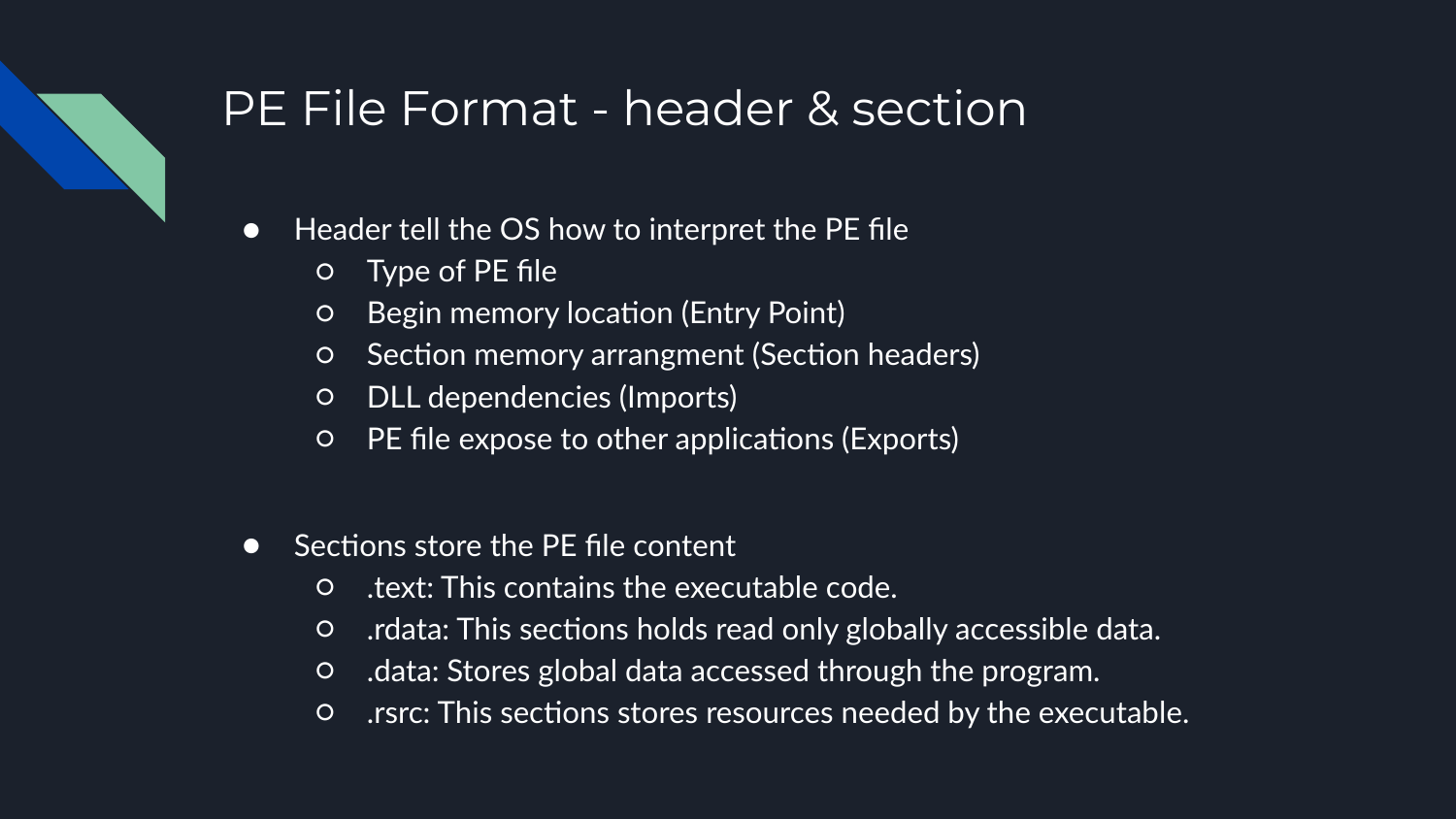

# PE File Format - header & section
Header tell the OS how to interpret the PE file
Type of PE file
Begin memory location (Entry Point)
Section memory arrangment (Section headers)
DLL dependencies (Imports)
PE file expose to other applications (Exports)

Sections store the PE file content
.text: This contains the executable code.
.rdata: This sections holds read only globally accessible data.
.data: Stores global data accessed through the program.
.rsrc: This sections stores resources needed by the executable.